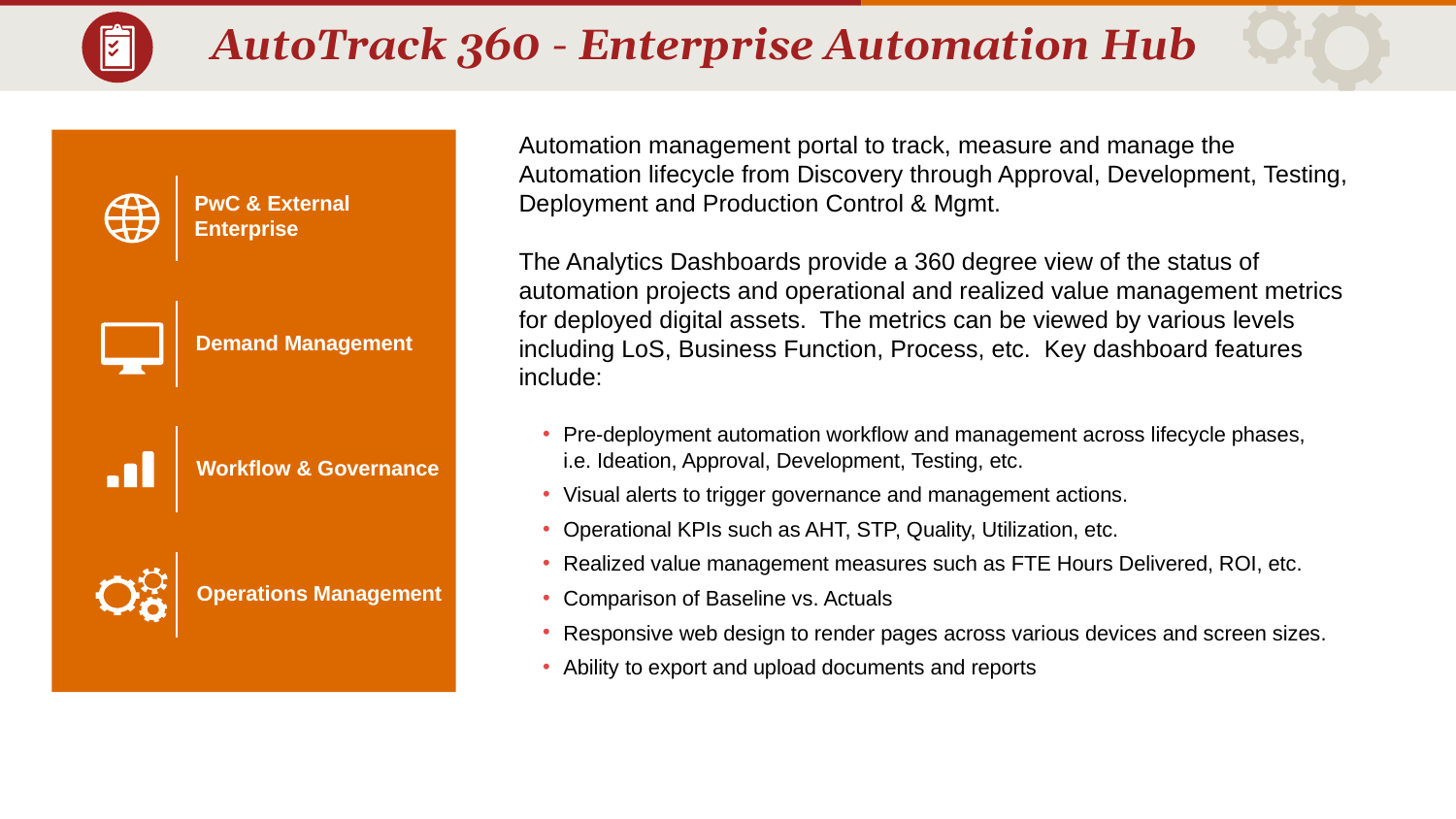

AutoTrack 360 - Enterprise Automation Hub

Automation management portal to track, measure and manage the Automation lifecycle from Discovery through Approval, Development, Testing, Deployment and Production Control & Mgmt.

The Analytics Dashboards provide a 360 degree view of the status of automation projects and operational and realized value management metrics for deployed digital assets.  The metrics can be viewed by various levels including LoS, Business Function, Process, etc.  Key dashboard features include:

PwC & External Enterprise

Demand Management

Workflow & Governance

Operations Management
Pre-deployment automation workflow and management across lifecycle phases, i.e. Ideation, Approval, Development, Testing, etc.
Visual alerts to trigger governance and management actions.
Operational KPIs such as AHT, STP, Quality, Utilization, etc.
Realized value management measures such as FTE Hours Delivered, ROI, etc.
Comparison of Baseline vs. Actuals
Responsive web design to render pages across various devices and screen sizes.
Ability to export and upload documents and reports